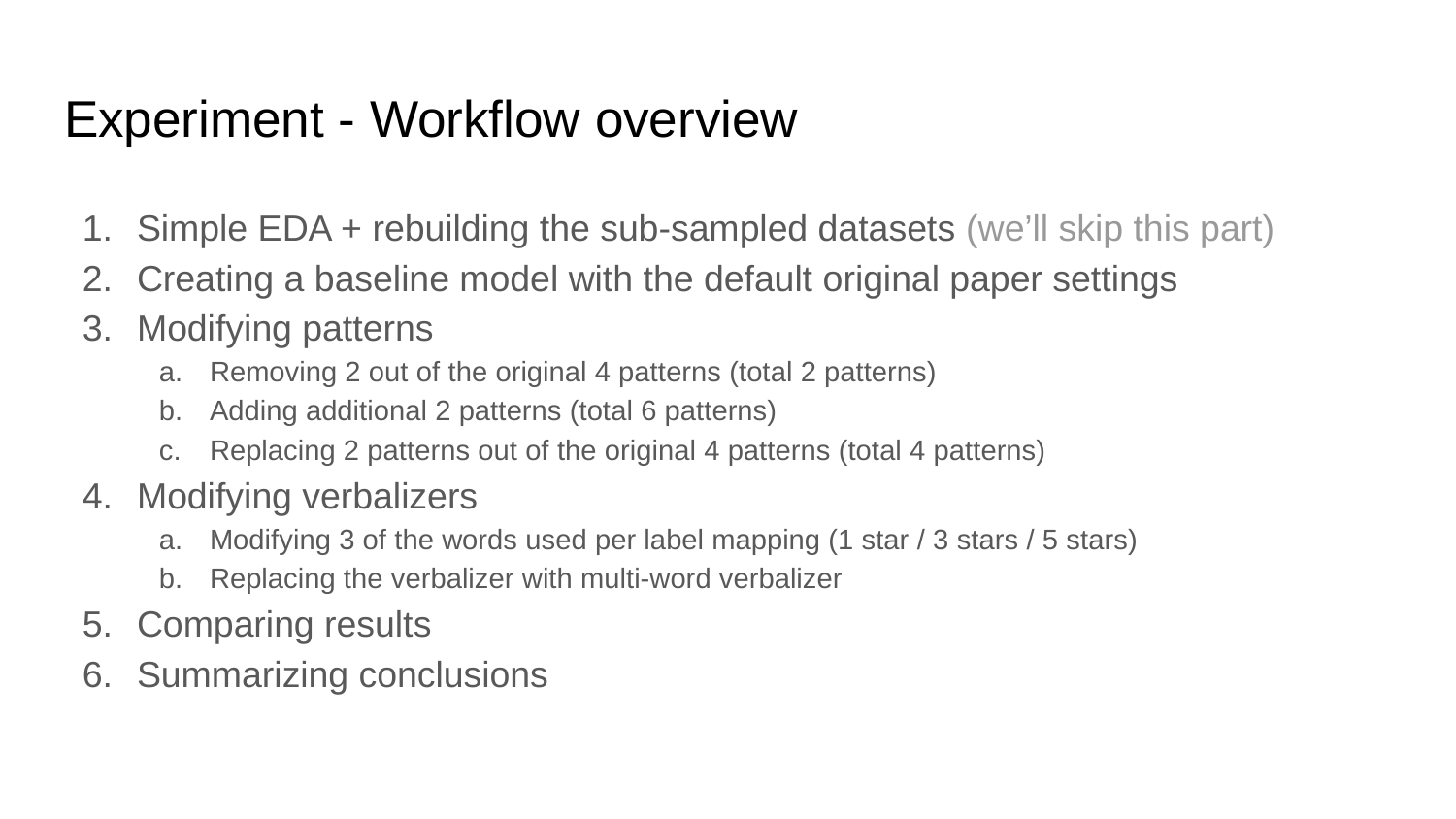

# Experiment - Workflow overview
Simple EDA + rebuilding the sub-sampled datasets (we’ll skip this part)
Creating a baseline model with the default original paper settings
Modifying patterns
Removing 2 out of the original 4 patterns (total 2 patterns)
Adding additional 2 patterns (total 6 patterns)
Replacing 2 patterns out of the original 4 patterns (total 4 patterns)
Modifying verbalizers
Modifying 3 of the words used per label mapping (1 star / 3 stars / 5 stars)
Replacing the verbalizer with multi-word verbalizer
Comparing results
Summarizing conclusions